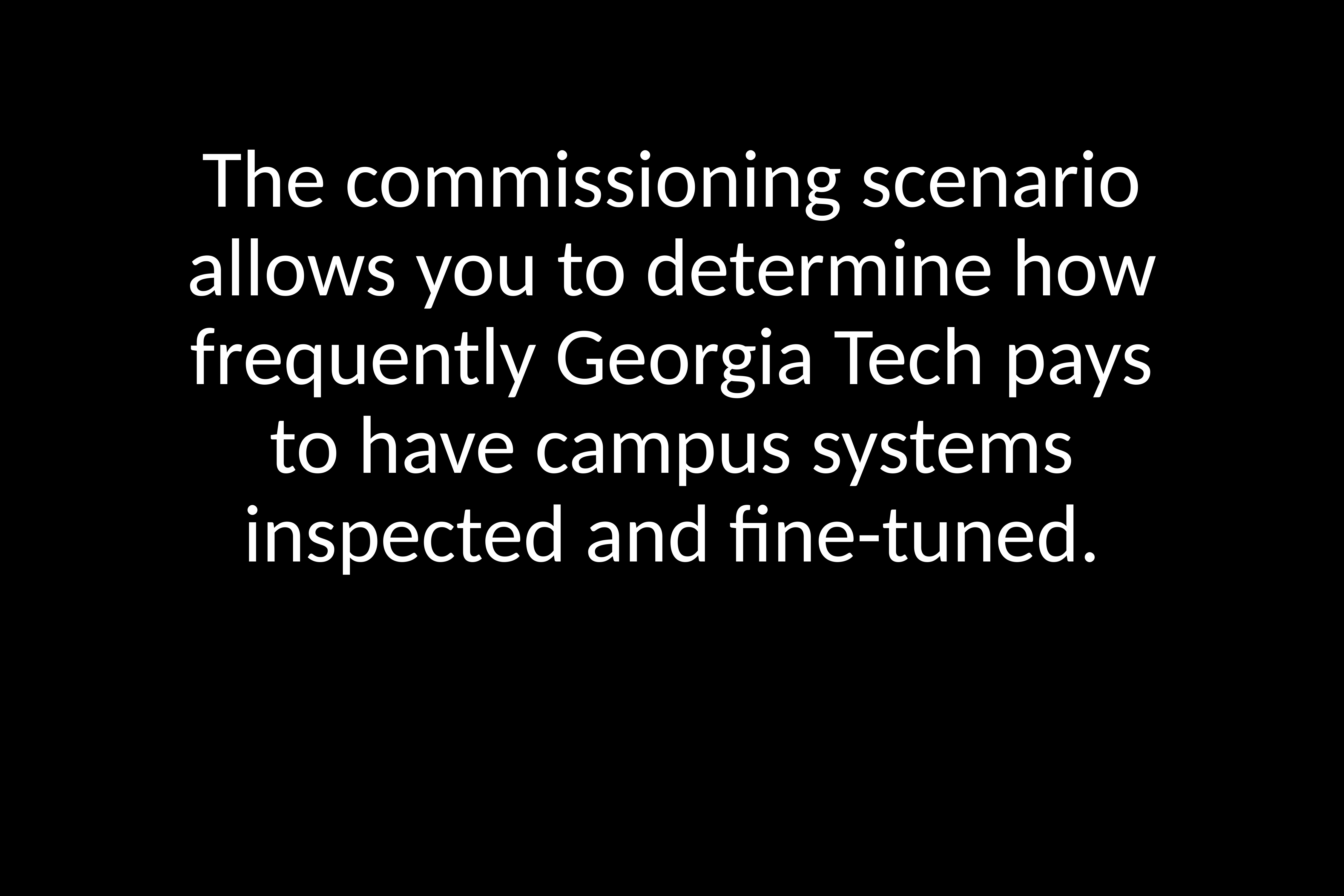

The commissioning scenario allows you to determine how frequently Georgia Tech pays to have campus systems inspected and fine-tuned.